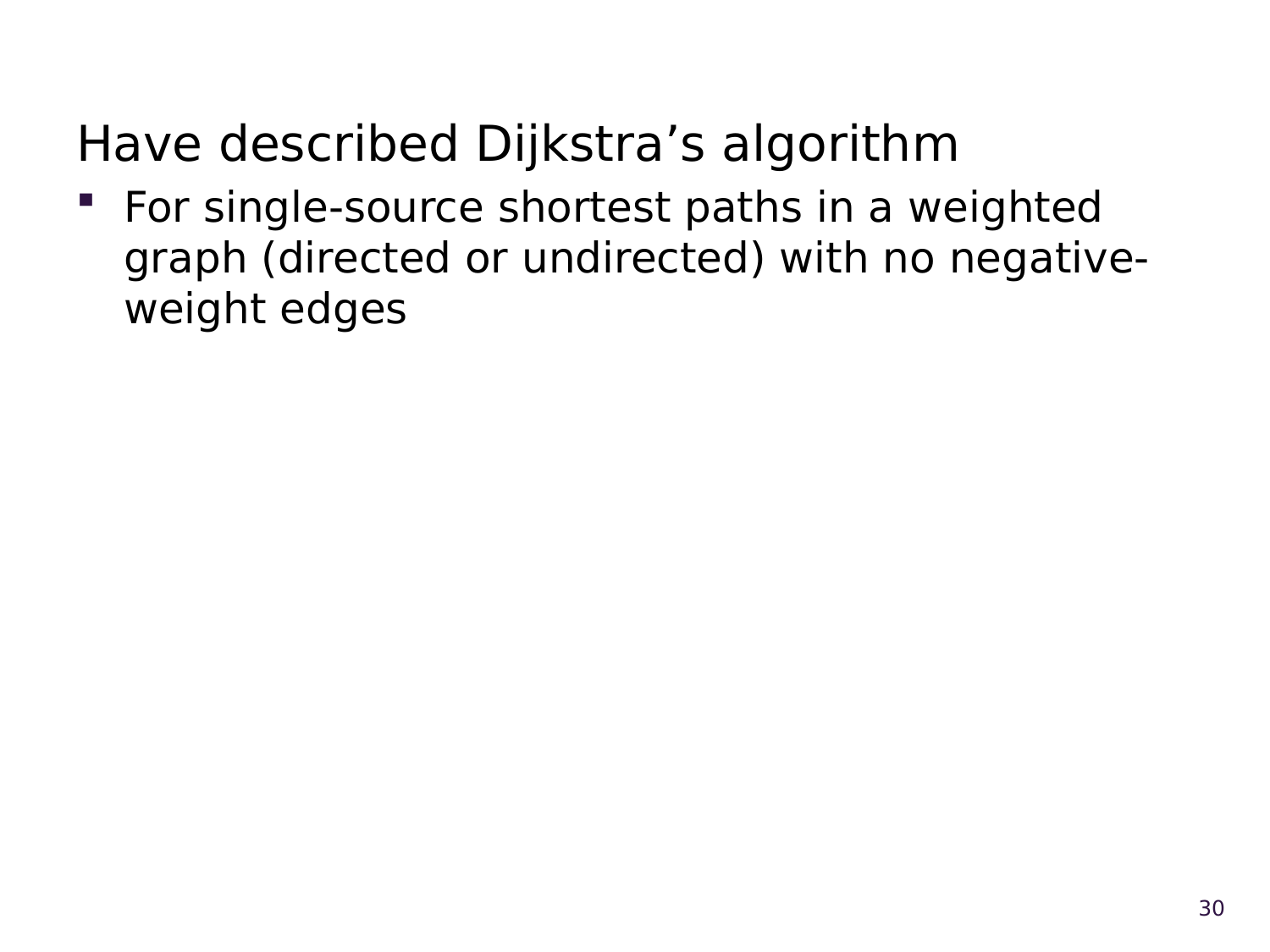

#
Have described Dijkstra’s algorithm
For single-source shortest paths in a weighted graph (directed or undirected) with no negative-weight edges

30